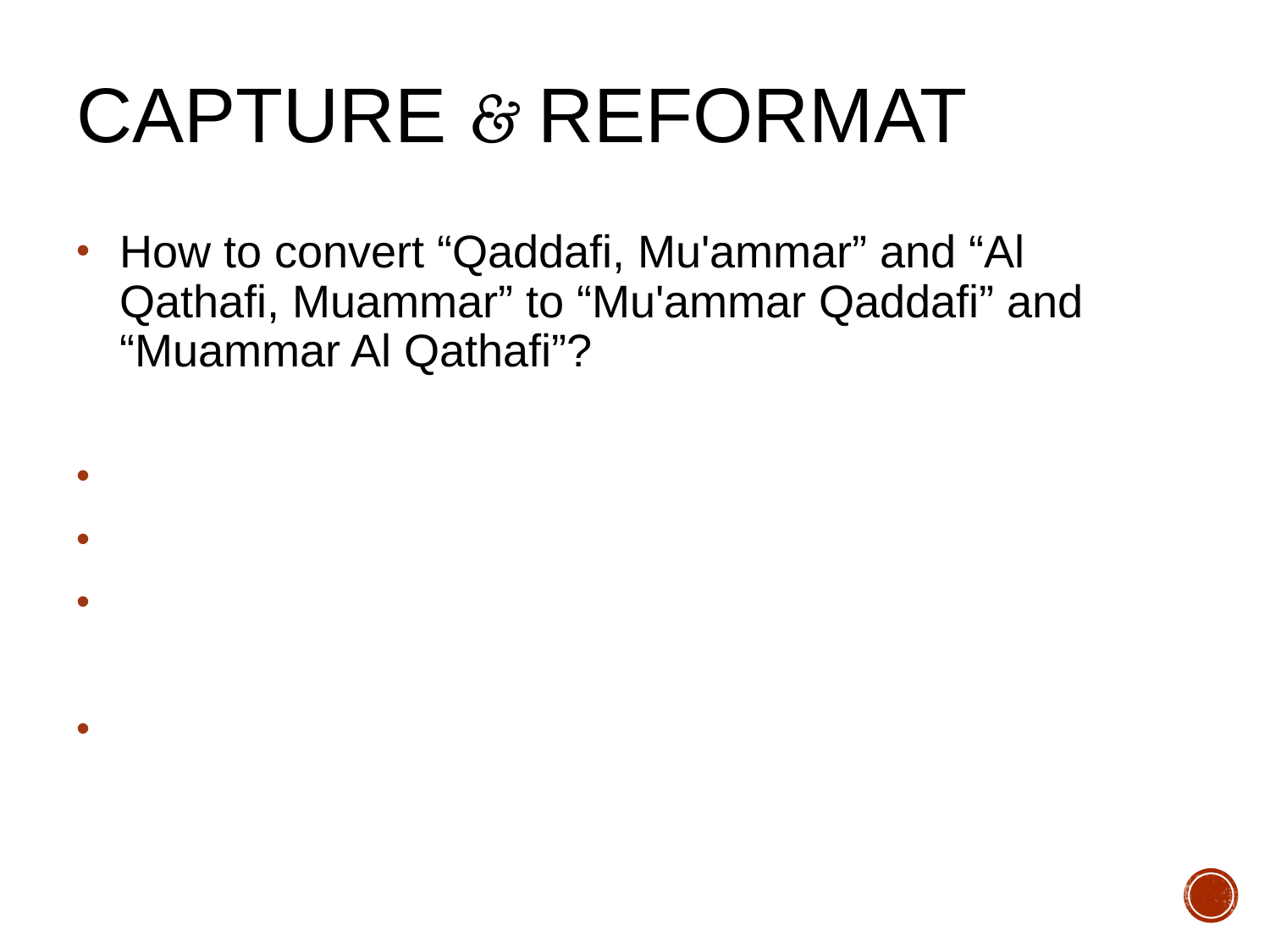

# Capture & Reformat
How to convert “Qaddafi, Mu'ammar” and “Al Qathafi, Muammar” to “Mu'ammar Qaddafi” and “Muammar Al Qathafi”?

Search: /(\w+), (\w+)/
Replace (a): /\2 \1/
Replace (b): /$2 $1/

Before hitting “Replace”, make sure that your match does not catch what you do NOT want to change